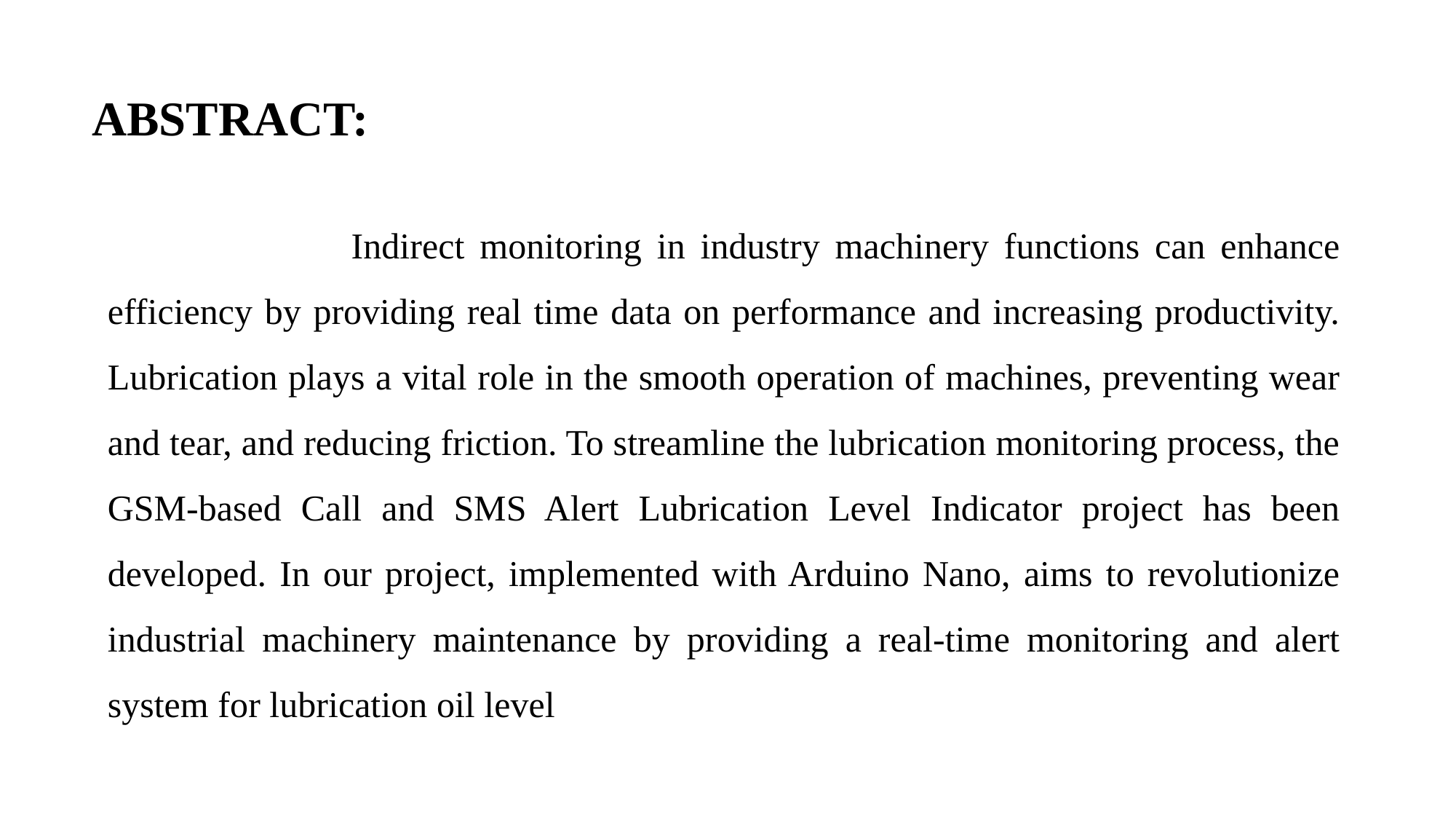

ABSTRACT:

                 Indirect monitoring in industry machinery functions can enhance efficiency by providing real time data on performance and increasing productivity. Lubrication plays a vital role in the smooth operation of machines, preventing wear and tear, and reducing friction. To streamline the lubrication monitoring process, the GSM-based Call and SMS Alert Lubrication Level Indicator project has been developed. In our project, implemented with Arduino Nano, aims to revolutionize industrial machinery maintenance by providing a real-time monitoring and alert system for lubrication oil level